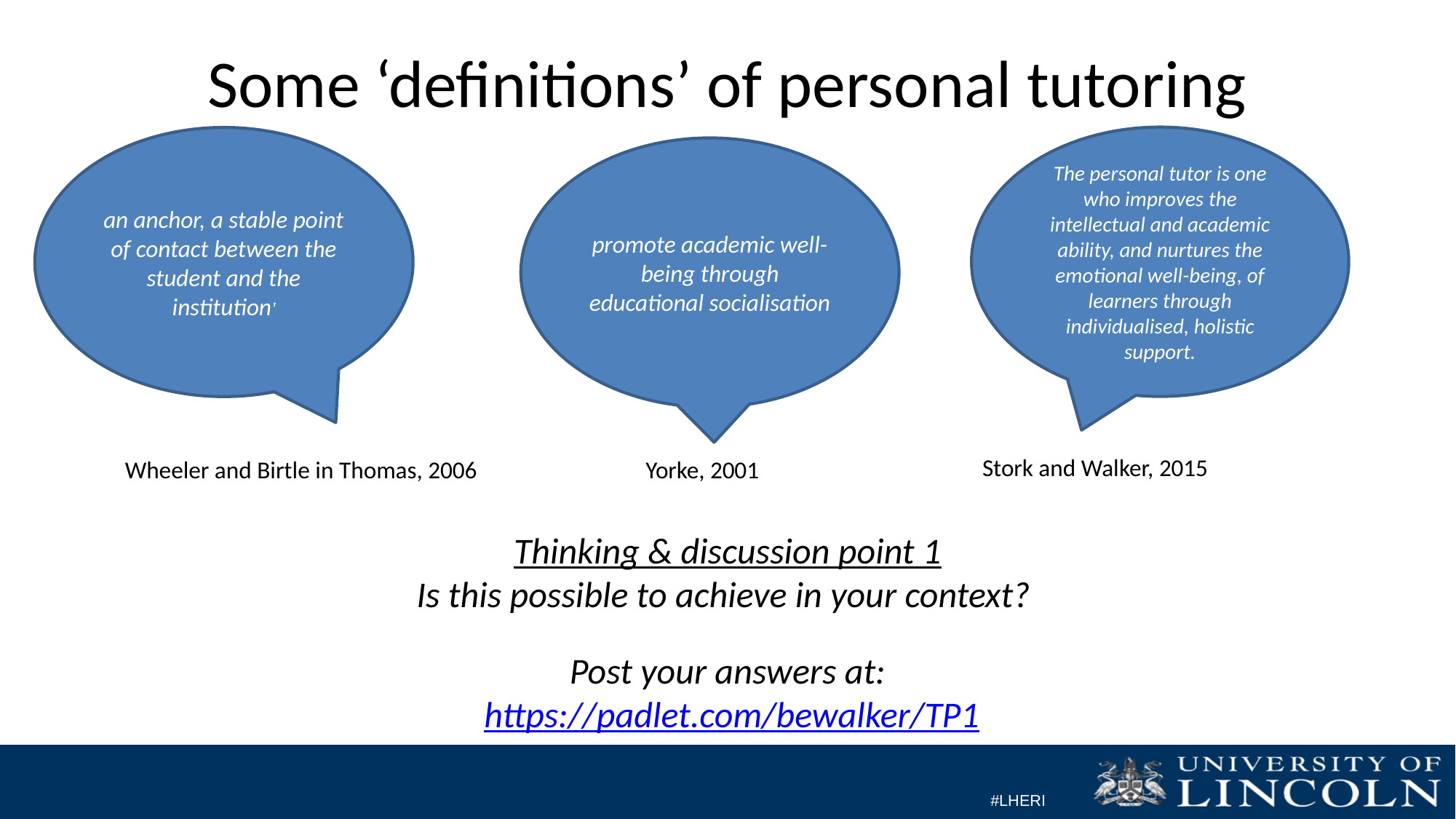

# Some ‘definitions’ of personal tutoring
The personal tutor is one who improves the intellectual and academic ability, and nurtures the emotional well-being, of learners through individualised, holistic support.
an anchor, a stable point of contact between the student and the institution’
promote academic well-being through educational socialisation
Stork and Walker, 2015
Wheeler and Birtle in Thomas, 2006
Yorke, 2001
Thinking & discussion point 1
Is this possible to achieve in your context?

Post your answers at:
 https://padlet.com/bewalker/TP1